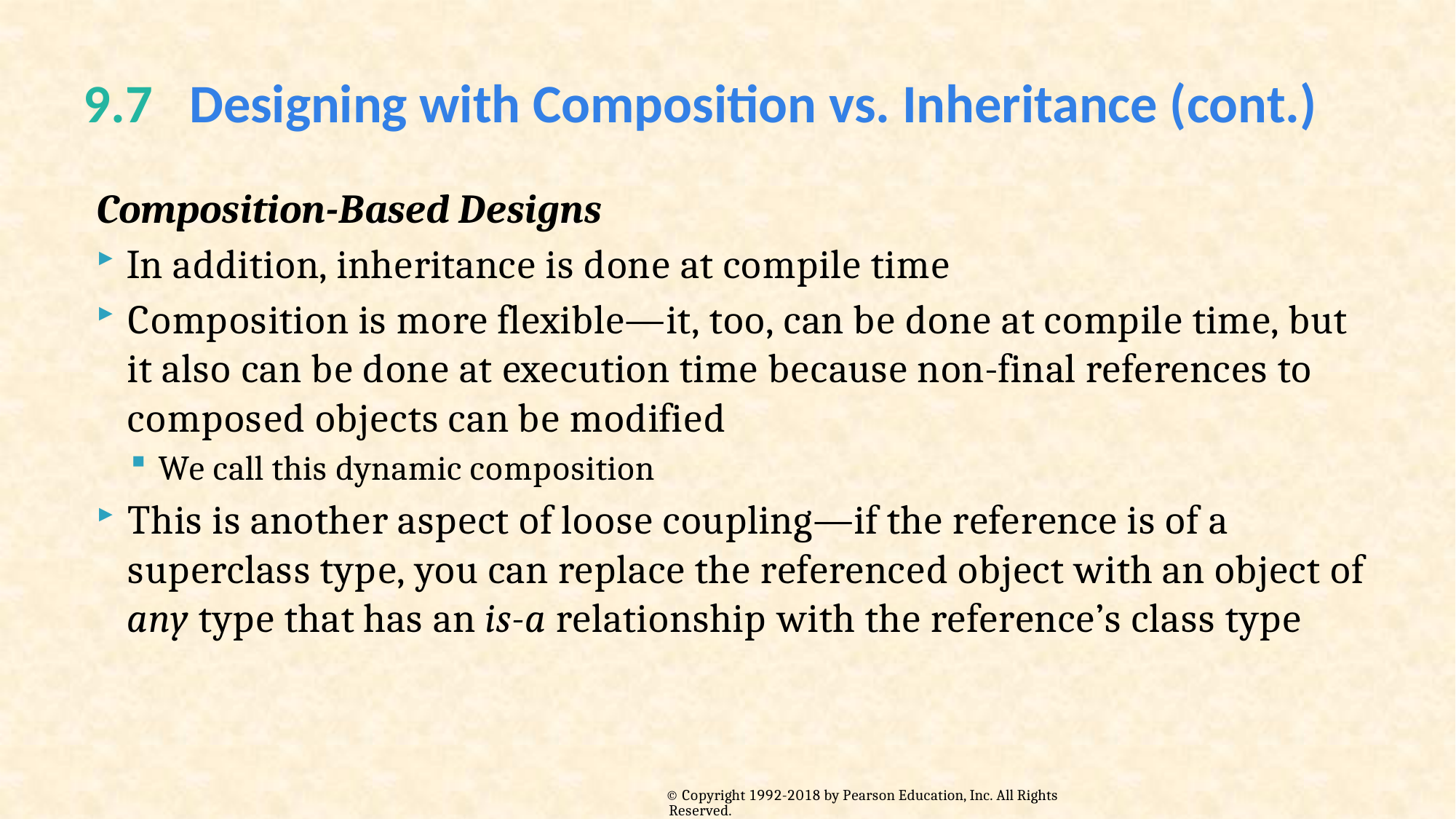

# 9.7   Designing with Composition vs. Inheritance (cont.)
Composition-Based Designs
In addition, inheritance is done at compile time
Composition is more flexible—it, too, can be done at compile time, but it also can be done at execution time because non-final references to composed objects can be modified
We call this dynamic composition
This is another aspect of loose coupling—if the reference is of a superclass type, you can replace the referenced object with an object of any type that has an is-a relationship with the reference’s class type

© Copyright 1992-2018 by Pearson Education, Inc. All Rights Reserved.